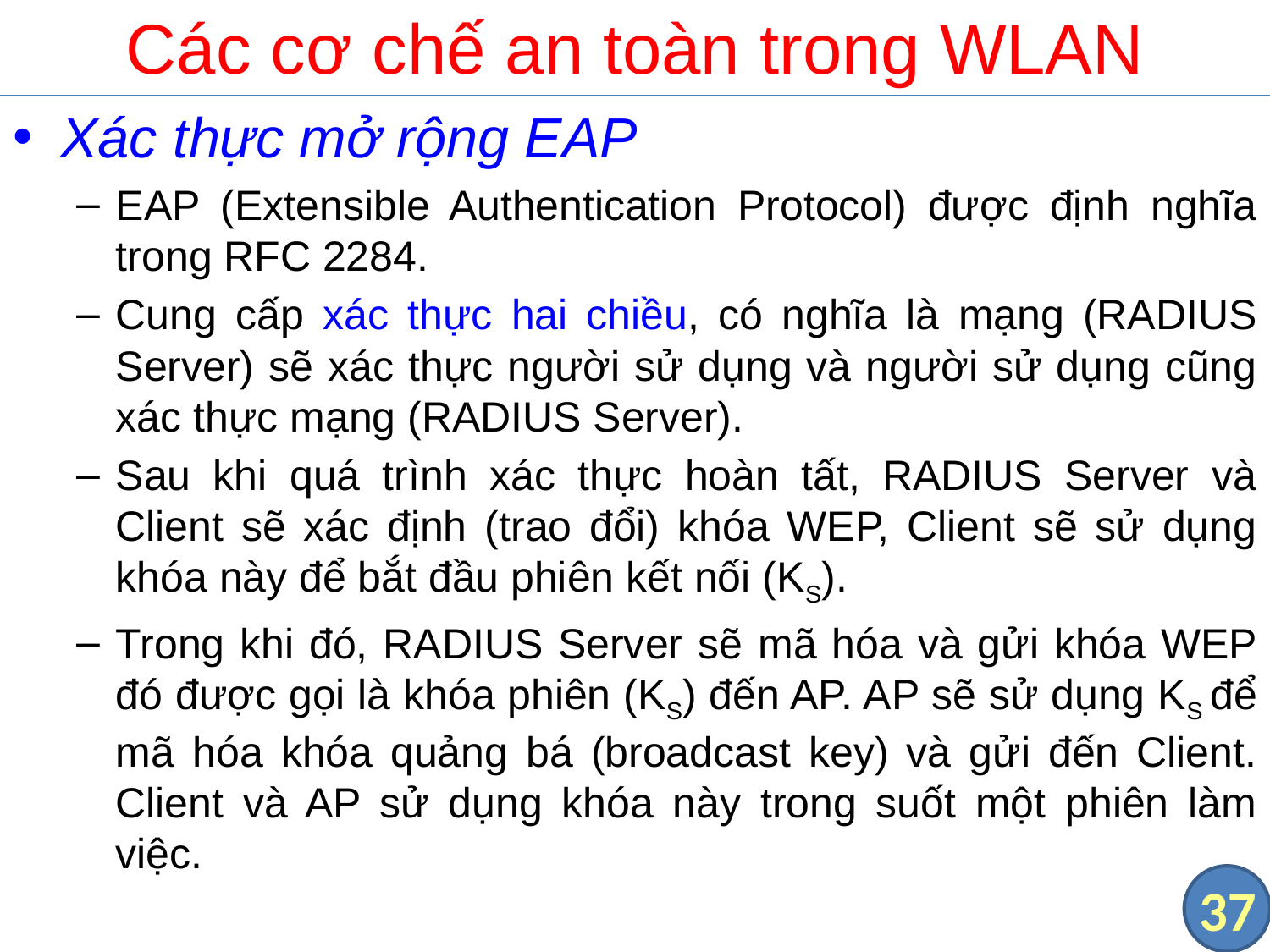

# Các cơ chế an toàn trong WLAN
Xác thực mở rộng EAP
EAP (Extensible Authentication Protocol) được định nghĩa trong RFC 2284.
Cung cấp xác thực hai chiều, có nghĩa là mạng (RADIUS Server) sẽ xác thực người sử dụng và người sử dụng cũng xác thực mạng (RADIUS Server).
Sau khi quá trình xác thực hoàn tất, RADIUS Server và Client sẽ xác định (trao đổi) khóa WEP, Client sẽ sử dụng khóa này để bắt đầu phiên kết nối (KS).
Trong khi đó, RADIUS Server sẽ mã hóa và gửi khóa WEP đó được gọi là khóa phiên (KS) đến AP. AP sẽ sử dụng KS để mã hóa khóa quảng bá (broadcast key) và gửi đến Client. Client và AP sử dụng khóa này trong suốt một phiên làm việc.

37